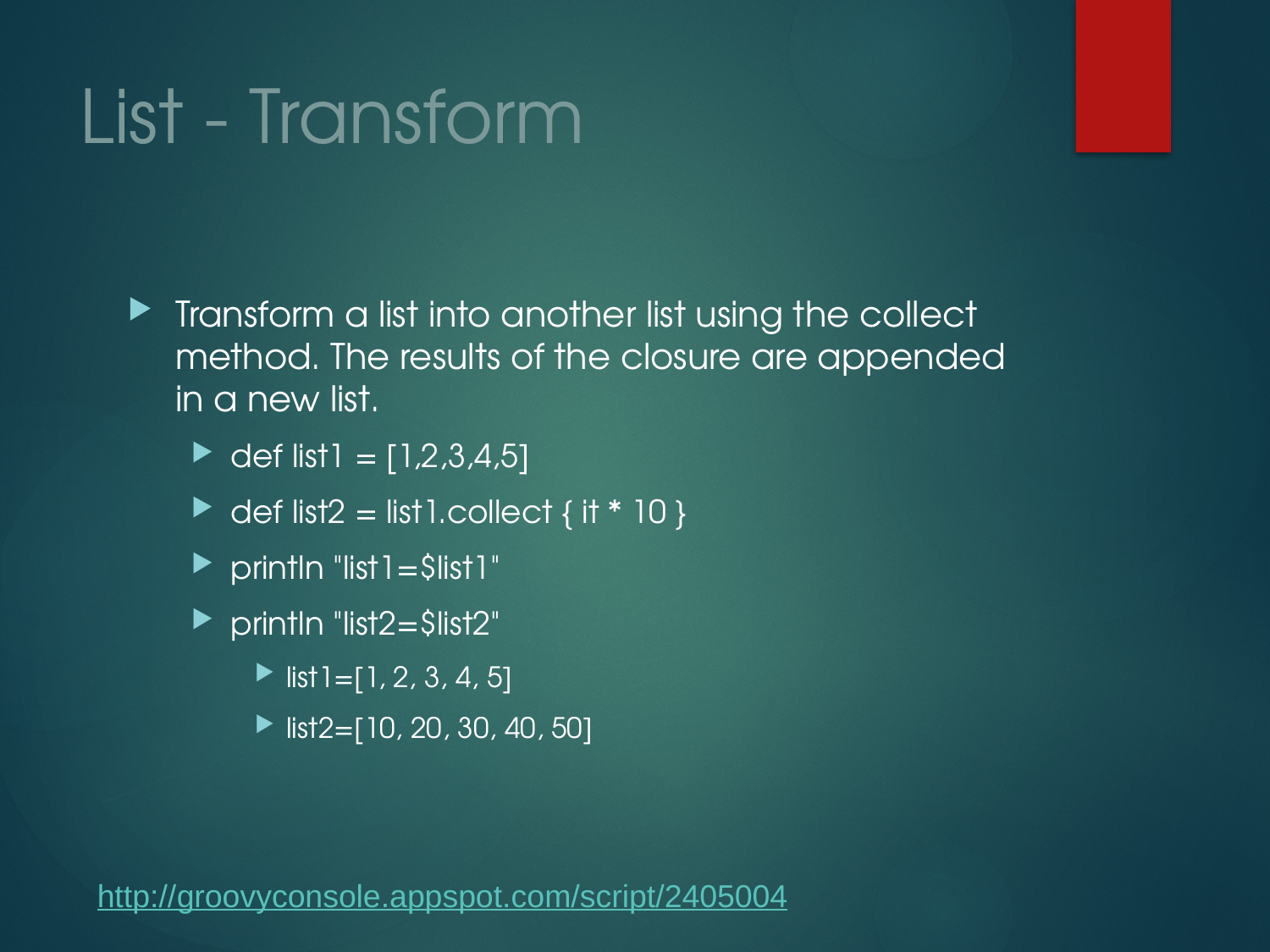

# List - Transform
Transform a list into another list using the collect method. The results of the closure are appended in a new list.
def list1 = [1,2,3,4,5]
def list2 = list1.collect { it * 10 }
println "list1=$list1"
println "list2=$list2"
list1=[1, 2, 3, 4, 5]
list2=[10, 20, 30, 40, 50]
http://groovyconsole.appspot.com/script/2405004